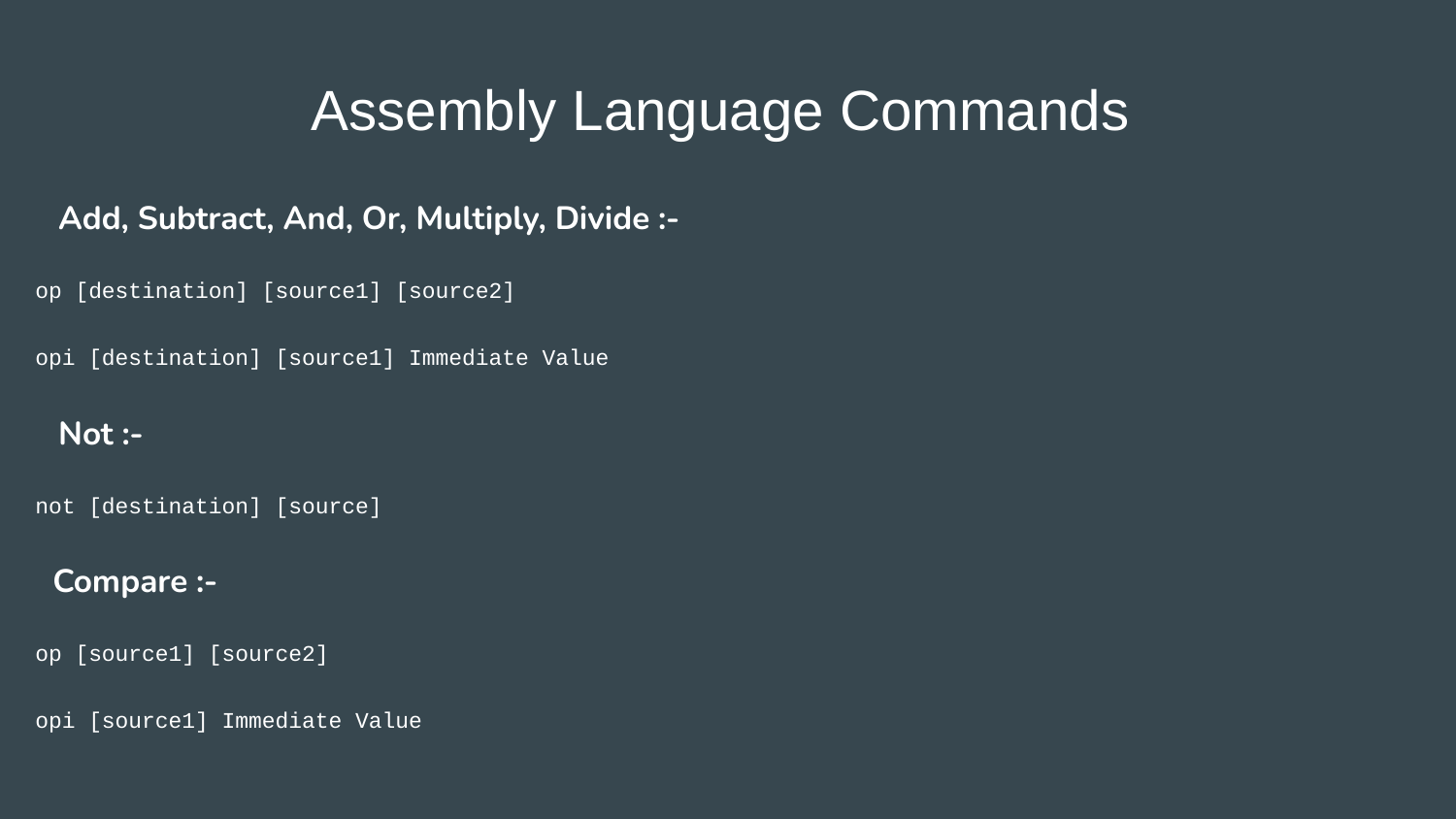

Assembly Language Commands
   Add, Subtract, And, Or, Multiply, Divide :-
op [destination] [source1] [source2]
opi [destination] [source1] Immediate Value
   Not :-
not [destination] [source]
  Compare :-
op [source1] [source2]
opi [source1] Immediate Value